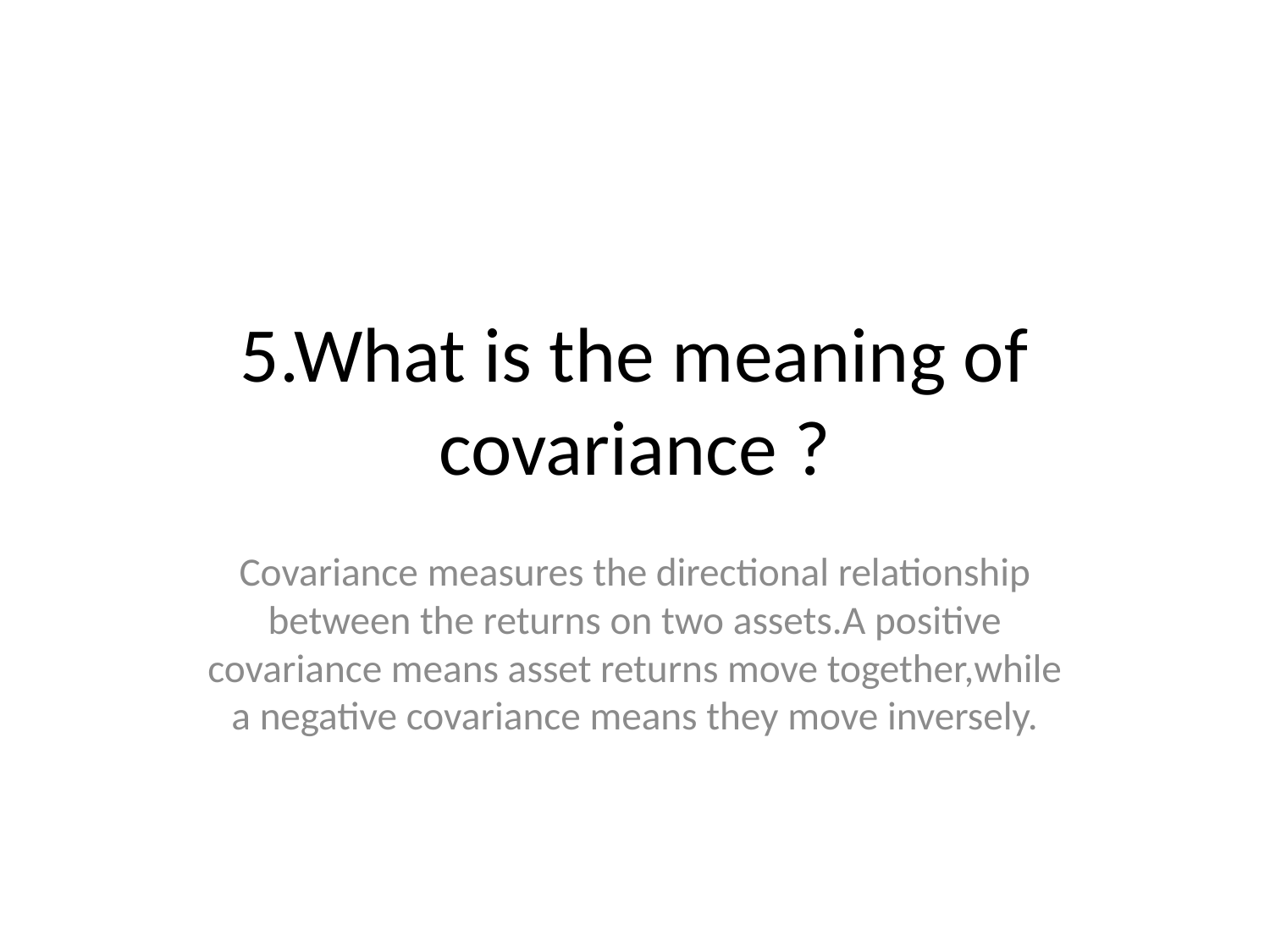

# 5.What is the meaning of covariance ?
Covariance measures the directional relationship between the returns on two assets.A positive covariance means asset returns move together,while a negative covariance means they move inversely.